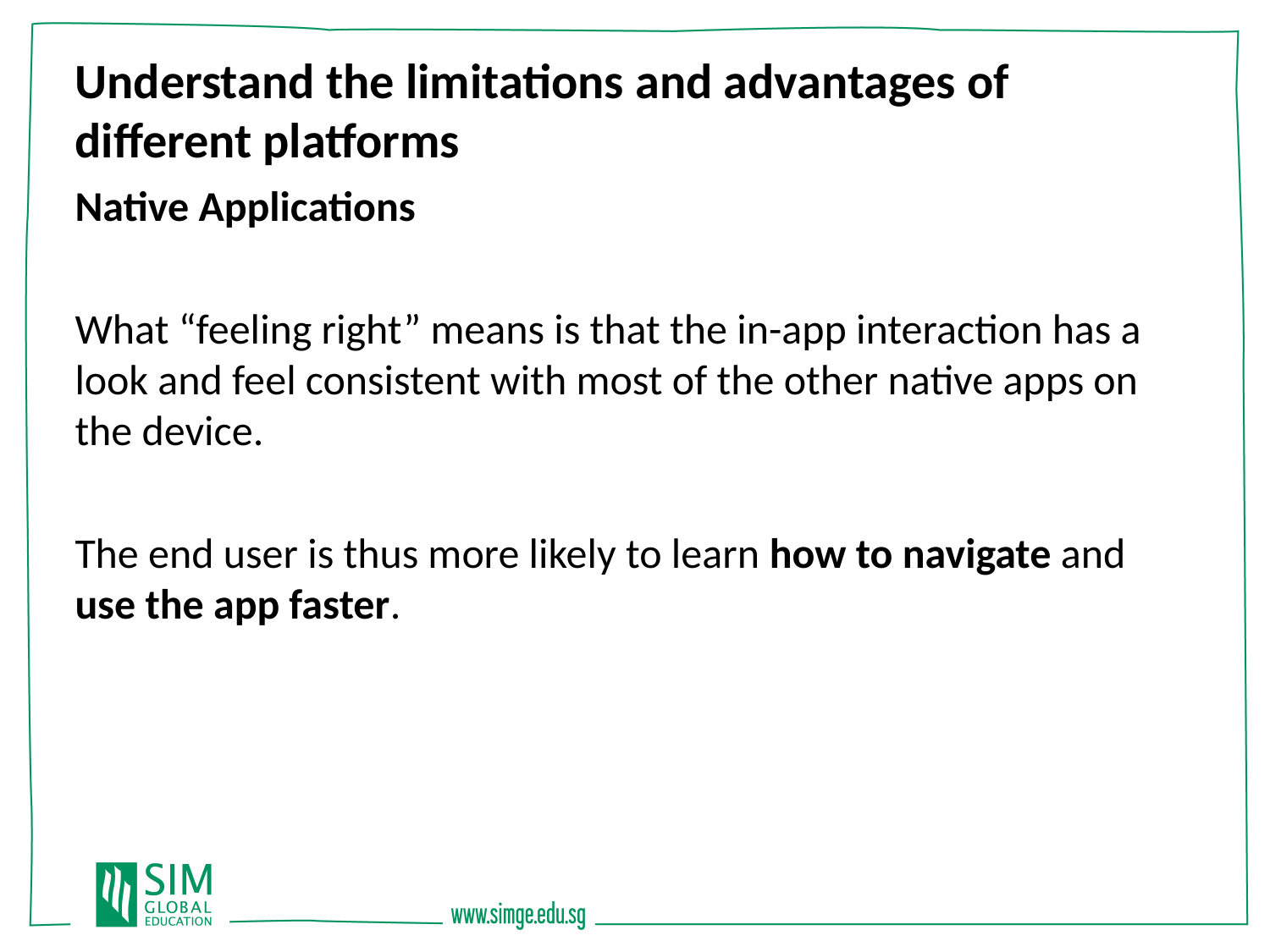

Understand the limitations and advantages of different platforms
Native Applications

What “feeling right” means is that the in-app interaction has a look and feel consistent with most of the other native apps on the device.

The end user is thus more likely to learn how to navigate and use the app faster.